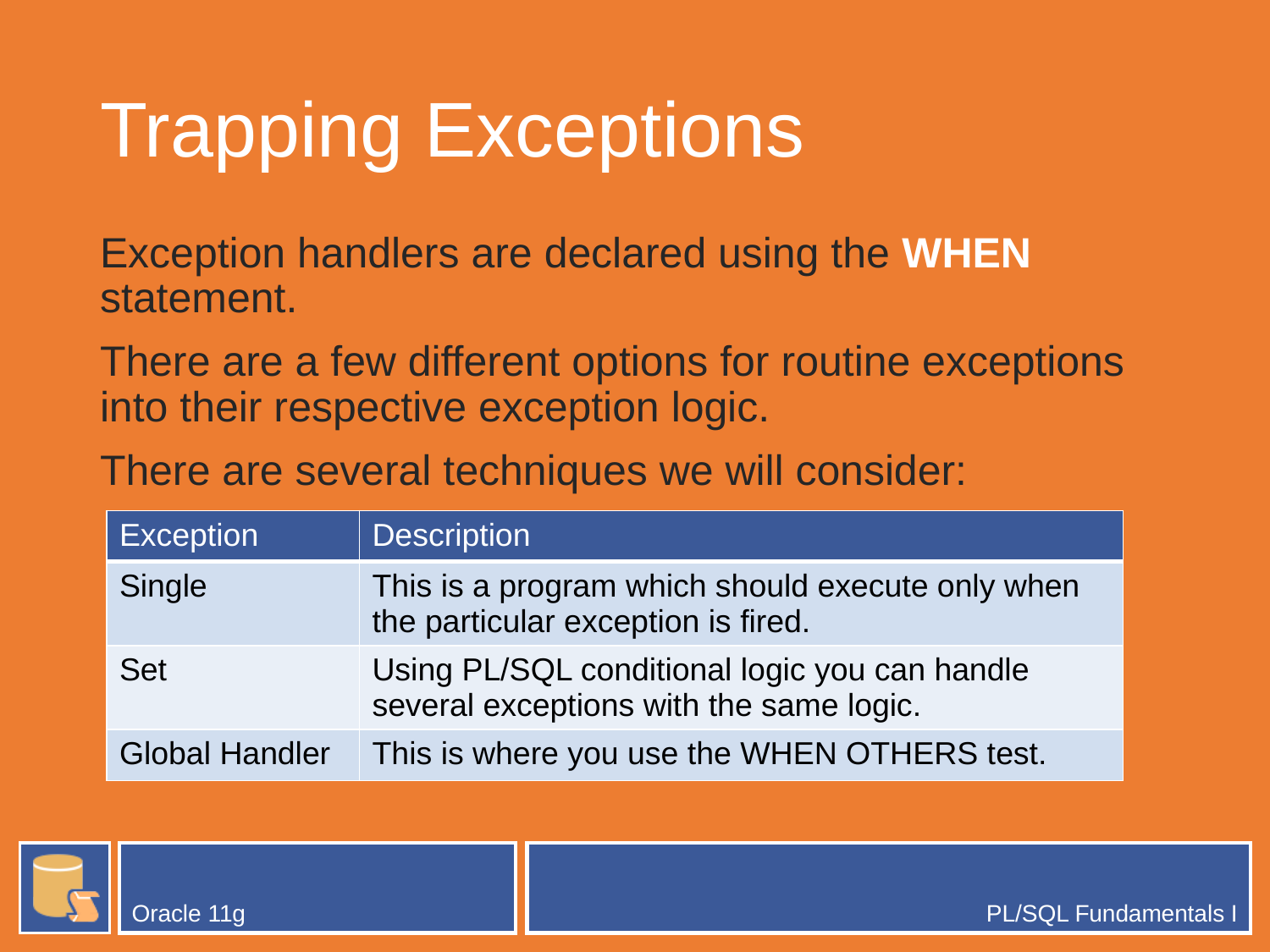

# Trapping Exceptions
Exception handlers are declared using the WHEN statement.
There are a few different options for routine exceptions into their respective exception logic.
There are several techniques we will consider:

| Exception | Description |
| --- | --- |
| Single | This is a program which should execute only when the particular exception is fired. |
| Set | Using PL/SQL conditional logic you can handle several exceptions with the same logic. |
| Global Handler | This is where you use the WHEN OTHERS test. |